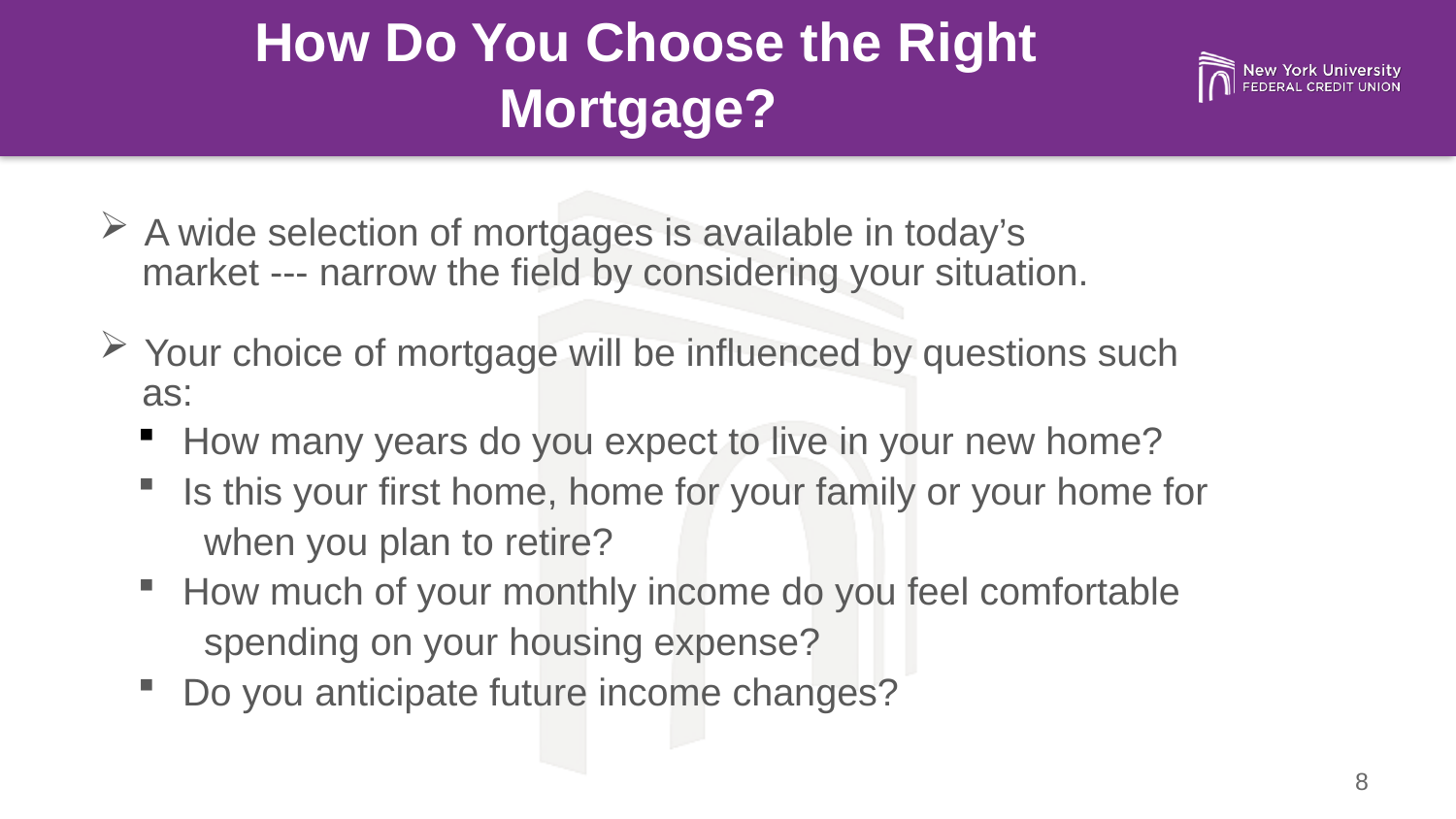

How Do You Choose the Right Mortgage?

 A wide selection of mortgages is available in today’s
    market --- narrow the field by considering your situation.

 Your choice of mortgage will be influenced by questions such
    as:
 How many years do you expect to live in your new home?
 Is this your first home, home for your family or your home for
   when you plan to retire?
 How much of your monthly income do you feel comfortable
   spending on your housing expense?
 Do you anticipate future income changes?
8